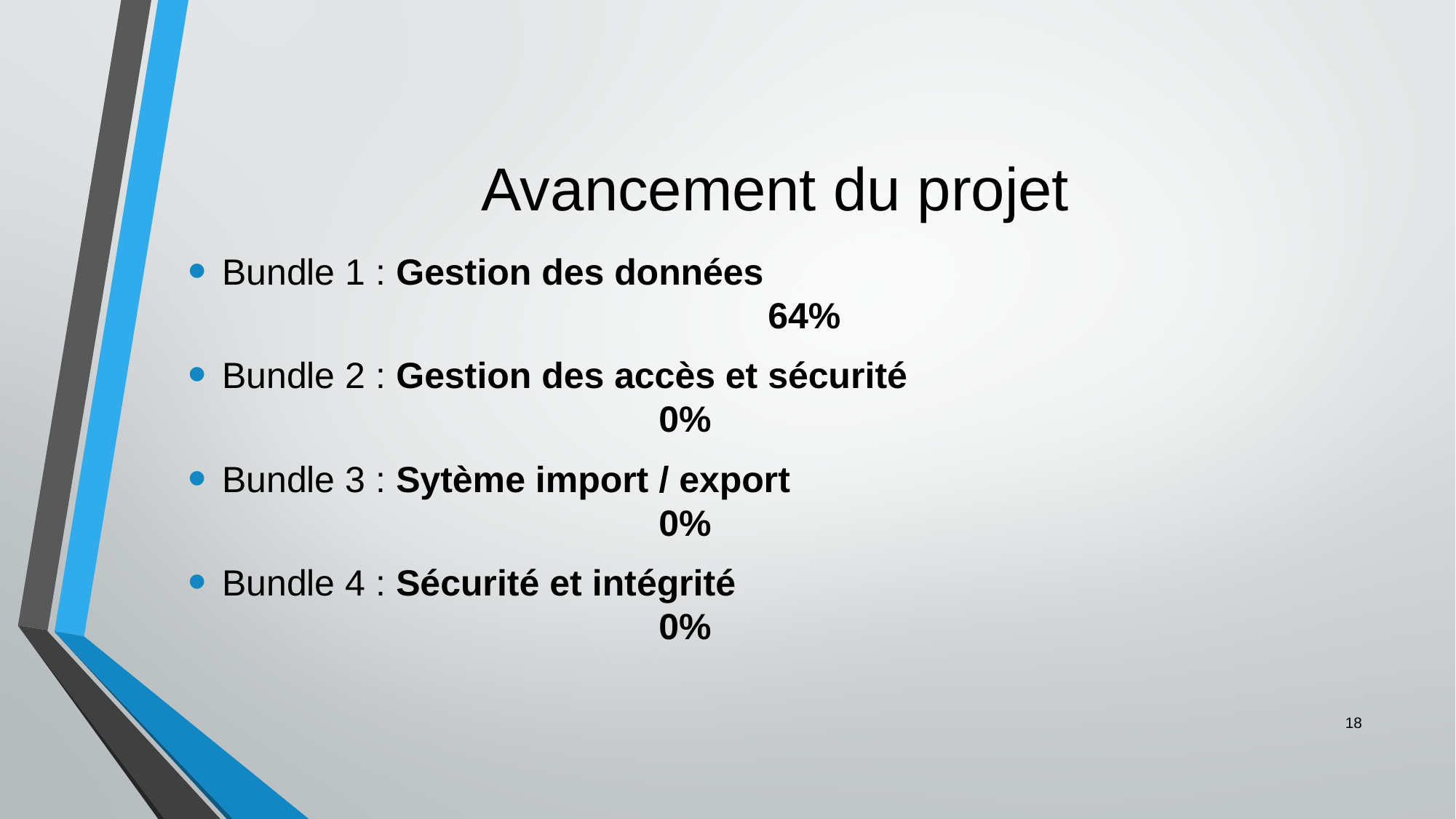

# Avancement du projet
Bundle 1 : Gestion des données 										64%
Bundle 2 : Gestion des accès et sécurité 								0%
Bundle 3 : Sytème import / export									0%
Bundle 4 : Sécurité et intégrité										0%
18